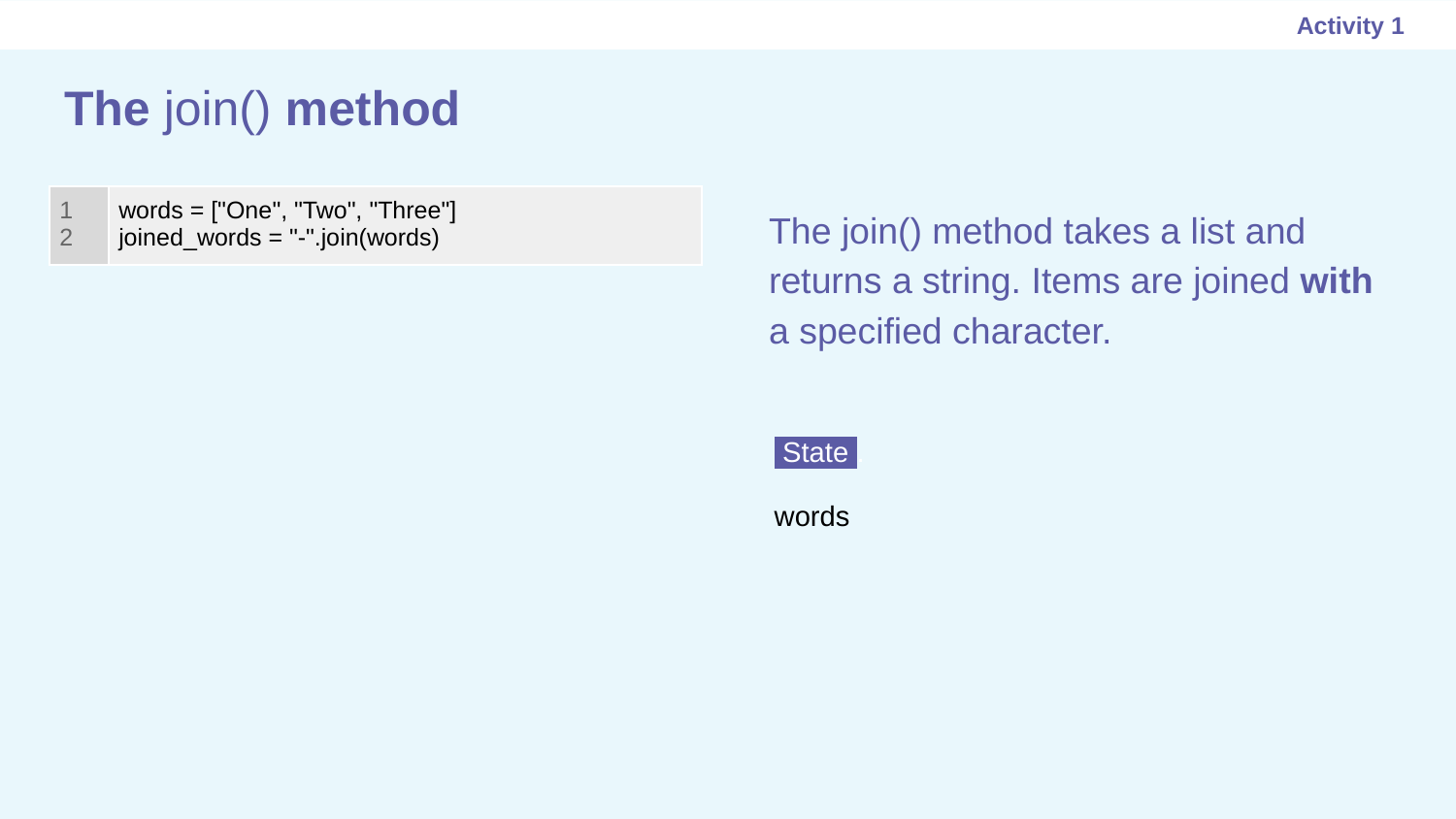

Activity 1
# The join() method
| 1 2 | words = ["One", "Two", "Three"] joined\_words = "-".join(words) |
| --- | --- |
The join() method takes a list and returns a string. Items are joined with a specified character.
 State .
words